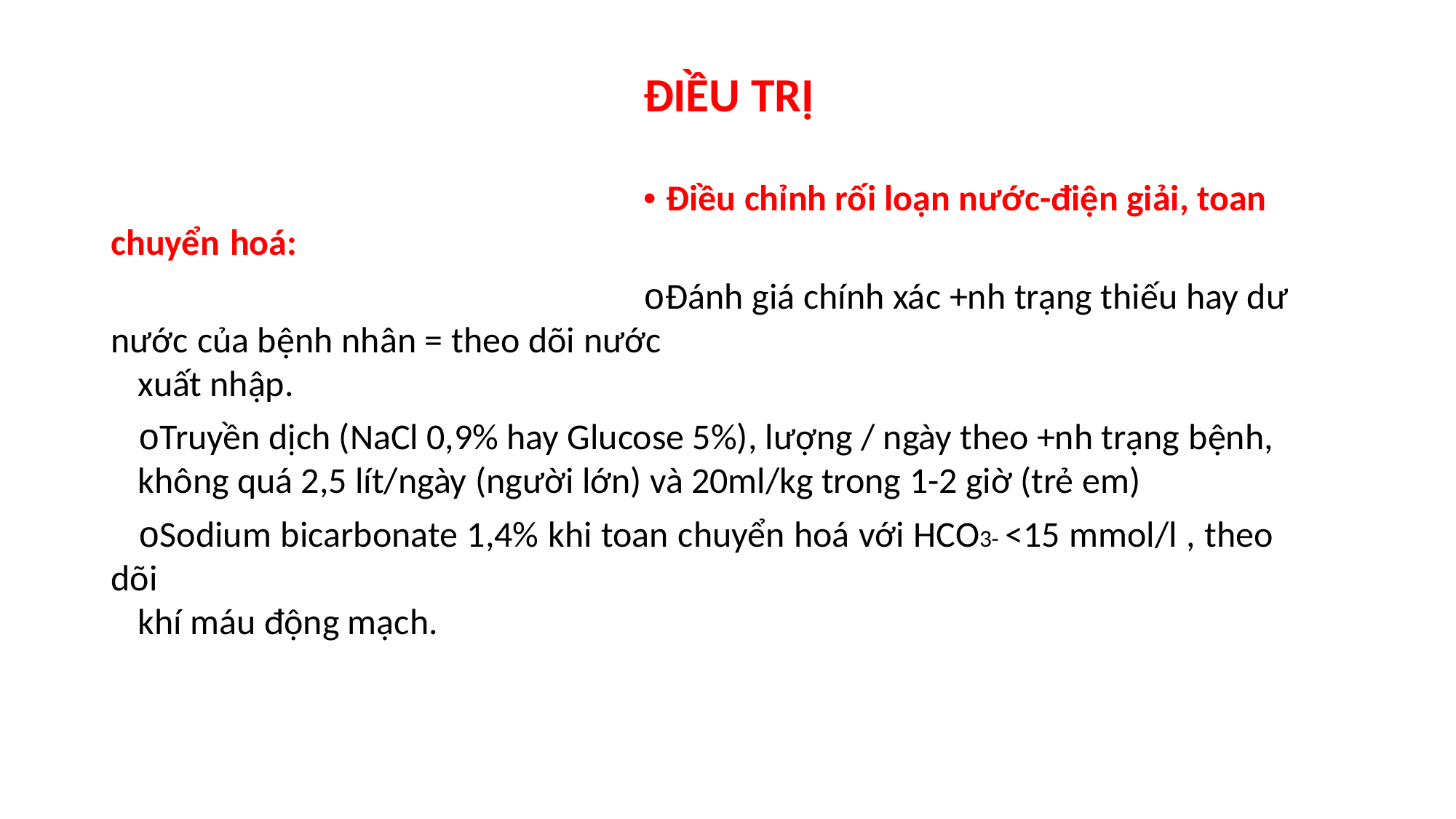

ĐIỀU TRỊ

• Điều chỉnh rối loạn nước-điện giải, toan chuyển hoá:

oĐánh giá chính xác +nh trạng thiếu hay dư nước của bệnh nhân = theo dõi nước
xuất nhập.

oTruyền dịch (NaCl 0,9% hay Glucose 5%), lượng / ngày theo +nh trạng bệnh,
không quá 2,5 lít/ngày (người lớn) và 20ml/kg trong 1-2 giờ (trẻ em)

oSodium bicarbonate 1,4% khi toan chuyển hoá với HCO3- <15 mmol/l , theo dõi
khí máu động mạch.